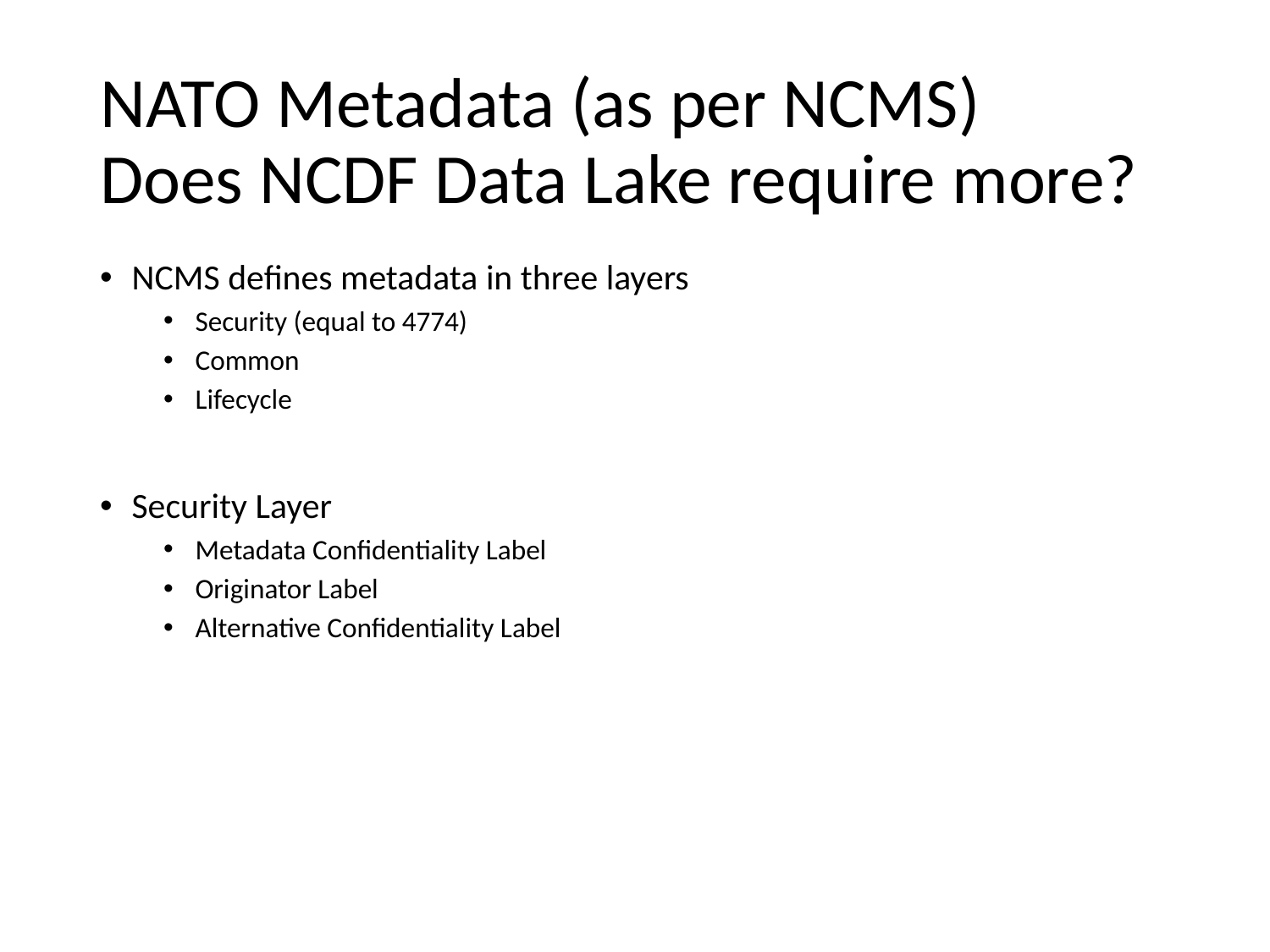

# NATO Metadata (as per NCMS) Does NCDF Data Lake require more?
NCMS defines metadata in three layers
Security (equal to 4774)
Common
Lifecycle

Security Layer
Metadata Confidentiality Label
Originator Label
Alternative Confidentiality Label